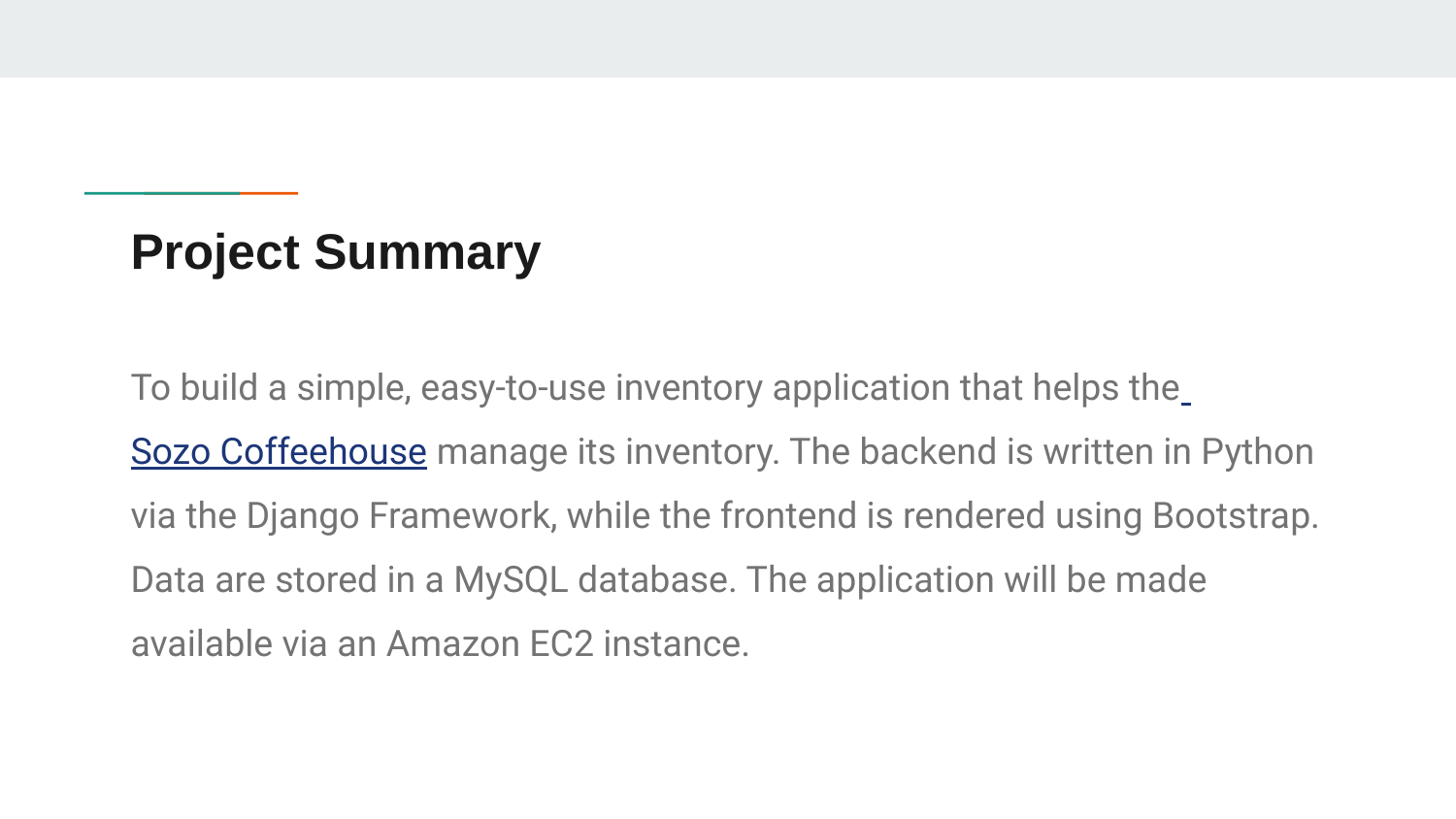

# Project Summary
To build a simple, easy-to-use inventory application that helps the Sozo Coffeehouse manage its inventory. The backend is written in Python via the Django Framework, while the frontend is rendered using Bootstrap. Data are stored in a MySQL database. The application will be made available via an Amazon EC2 instance.